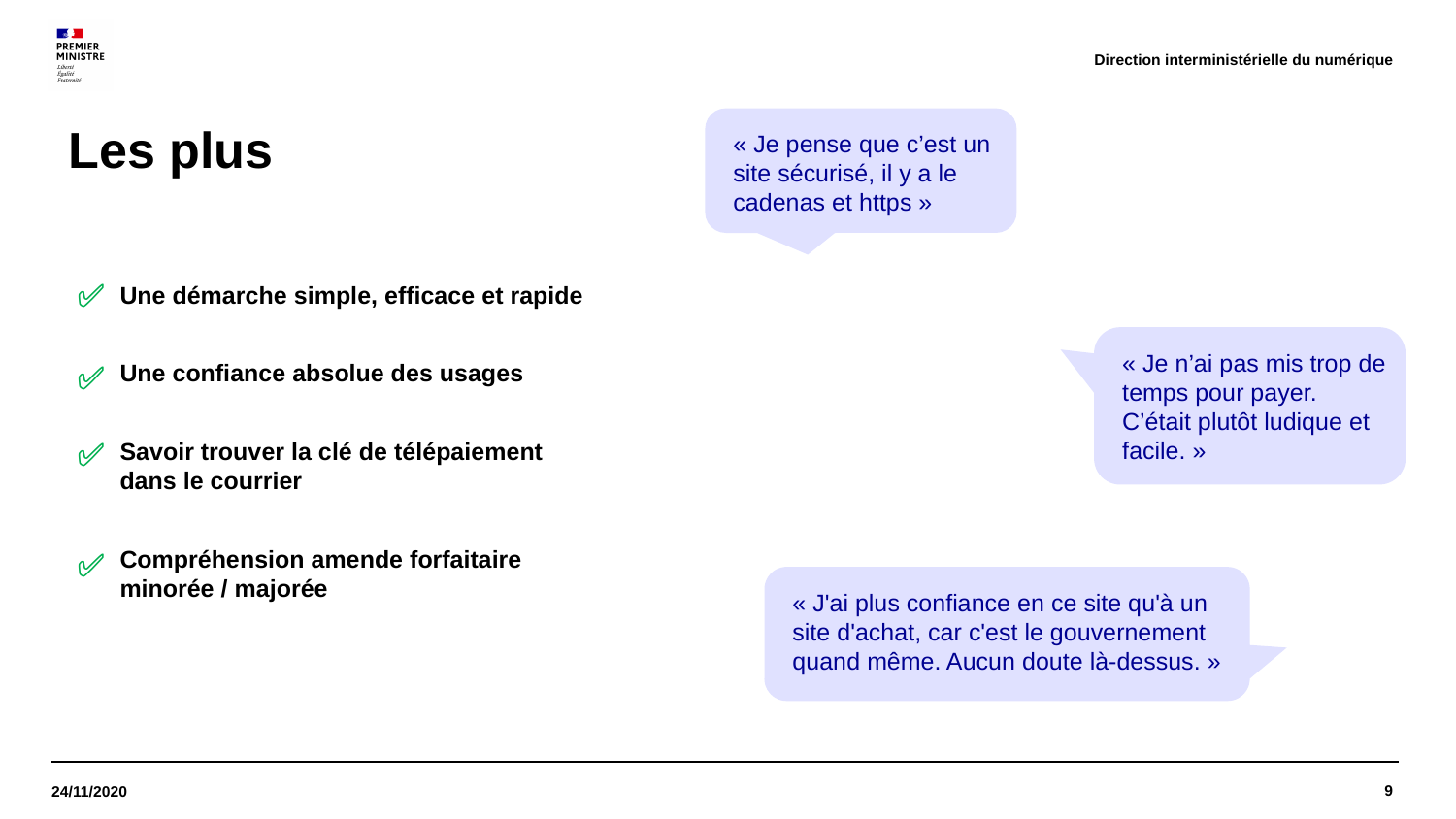

Direction interministérielle du numérique

# Les plus
« Je pense que c’est un site sécurisé, il y a le cadenas et https »
✅
Une démarche simple, efficace et rapide

Une confiance absolue des usages

Savoir trouver la clé de télépaiement dans le courrier

Compréhension amende forfaitaire minorée / majorée

« Je n’ai pas mis trop de temps pour payer. C’était plutôt ludique et facile. »
✅
✅
✅

« J'ai plus confiance en ce site qu'à un site d'achat, car c'est le gouvernement quand même. Aucun doute là-dessus. »
9
24/11/2020